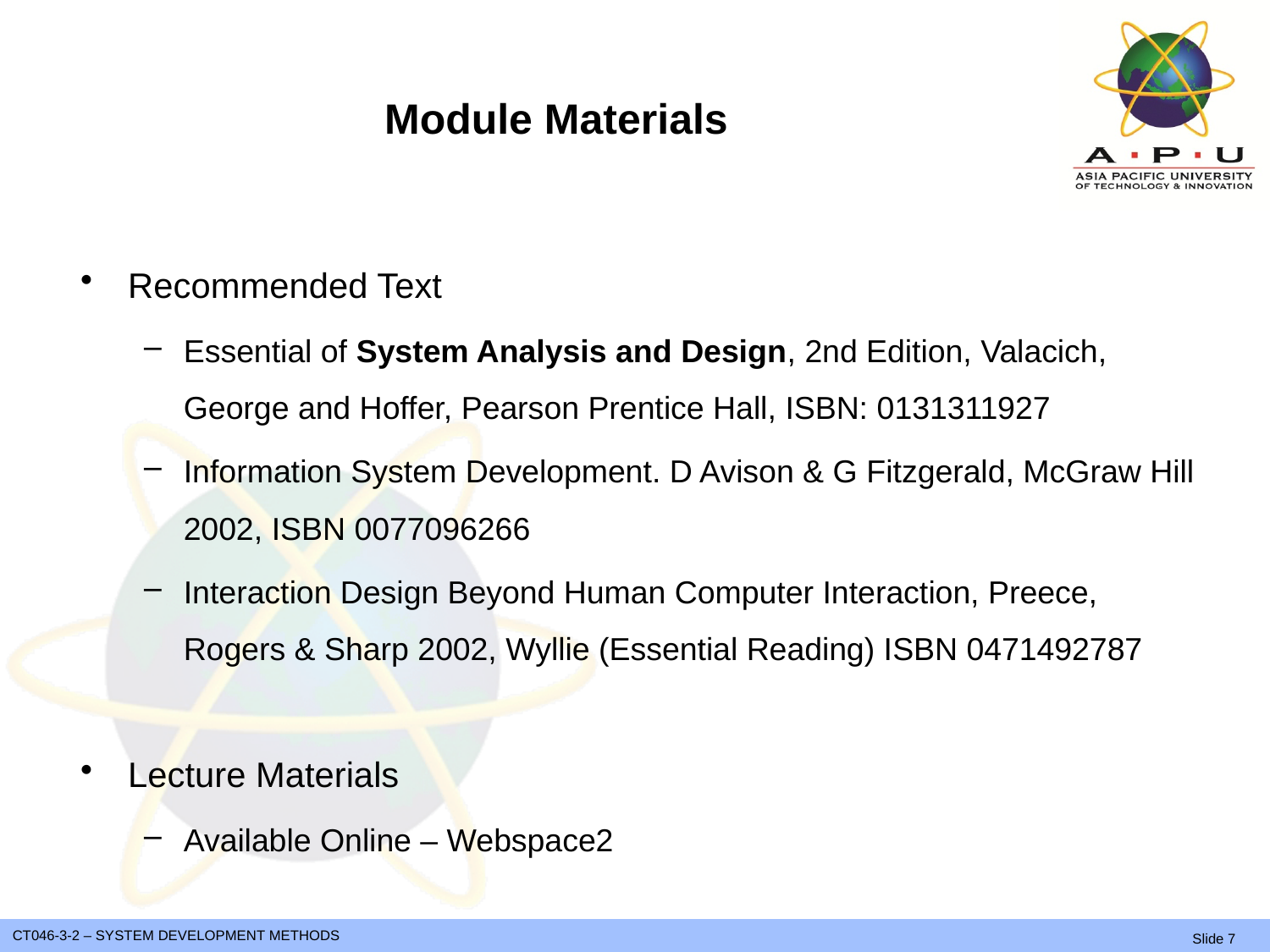

# Module Materials
Recommended Text
Essential of System Analysis and Design, 2nd Edition, Valacich, George and Hoffer, Pearson Prentice Hall, ISBN: 0131311927
Information System Development. D Avison & G Fitzgerald, McGraw Hill 2002, ISBN 0077096266
Interaction Design Beyond Human Computer Interaction, Preece, Rogers & Sharp 2002, Wyllie (Essential Reading) ISBN 0471492787
Lecture Materials
Available Online – Webspace2